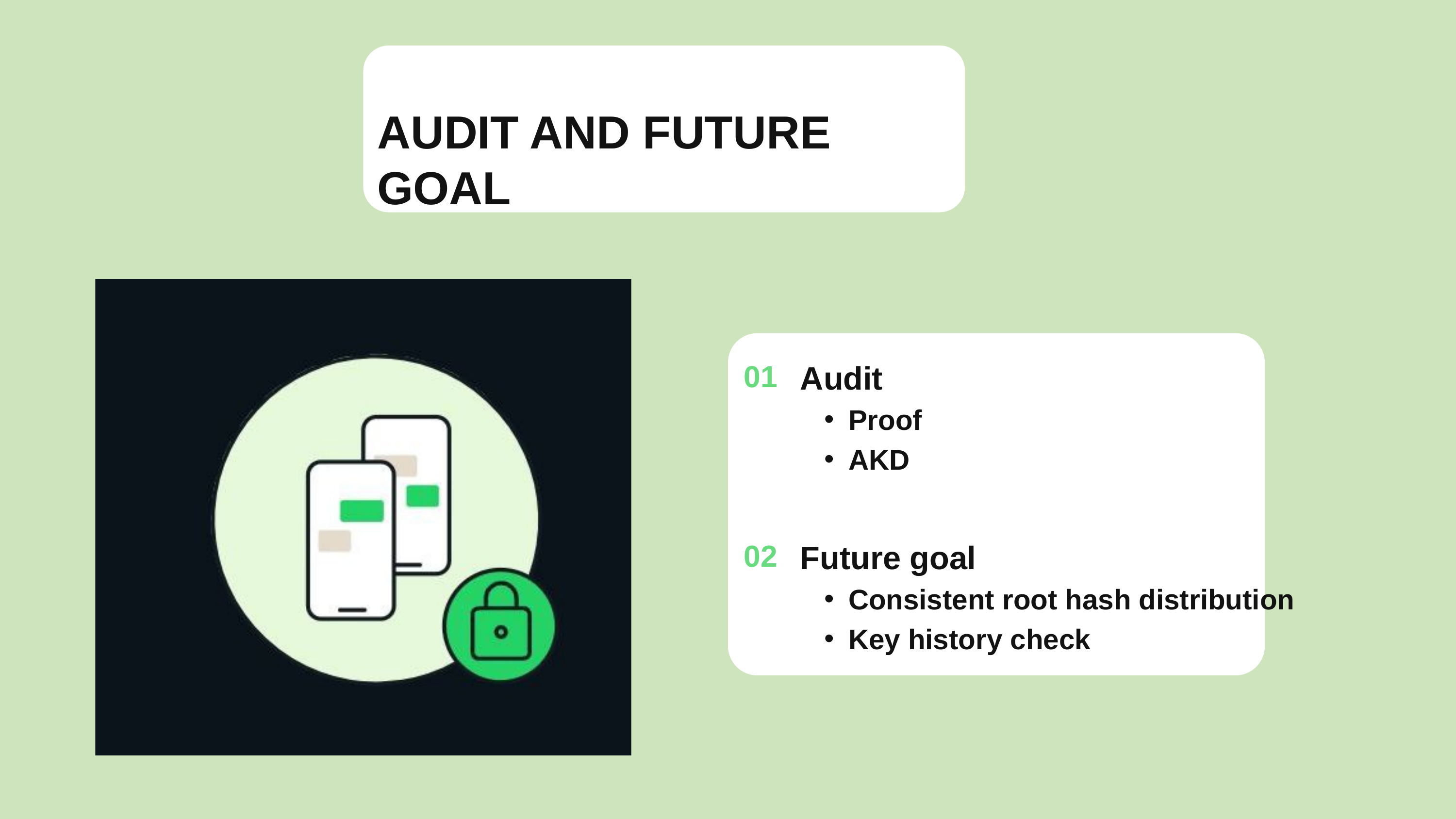

AUDIT AND FUTURE GOAL

01
Audit
Proof
AKD

02
Future goal
Consistent root hash distribution
Key history check